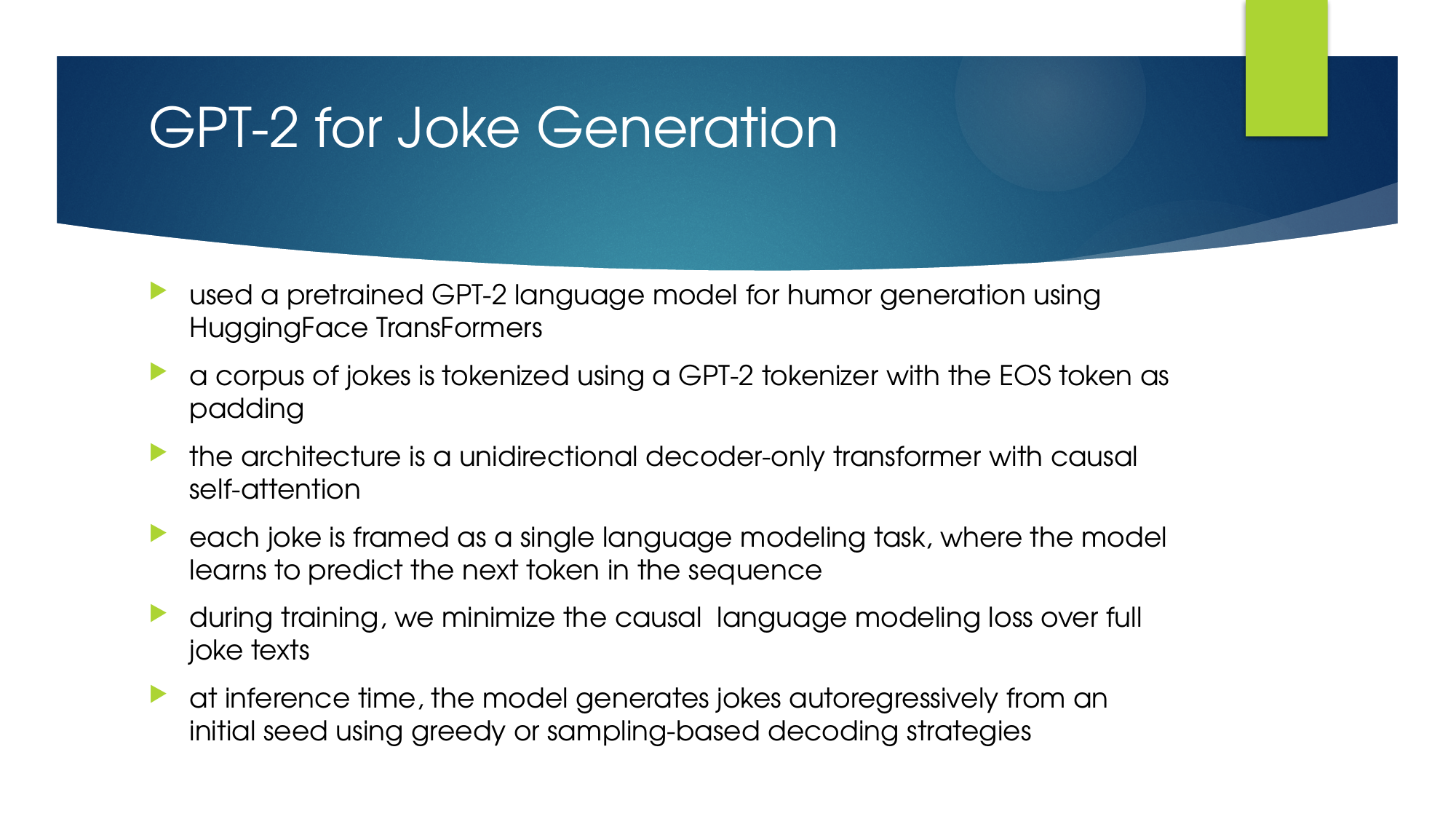

# GPT-2 for Joke Generation

used a pretrained GPT-2 language model for humor generation using HuggingFace TransFormers
a corpus of jokes is tokenized using a GPT-2 tokenizer with the EOS token as padding
the architecture is a unidirectional decoder-only transformer with causal self-attention
each joke is framed as a single language modeling task, where the model learns to predict the next token in the sequence
during training, we minimize the causal  language modeling loss over full joke texts
at inference time, the model generates jokes autoregressively from an initial seed using greedy or sampling-based decoding strategies